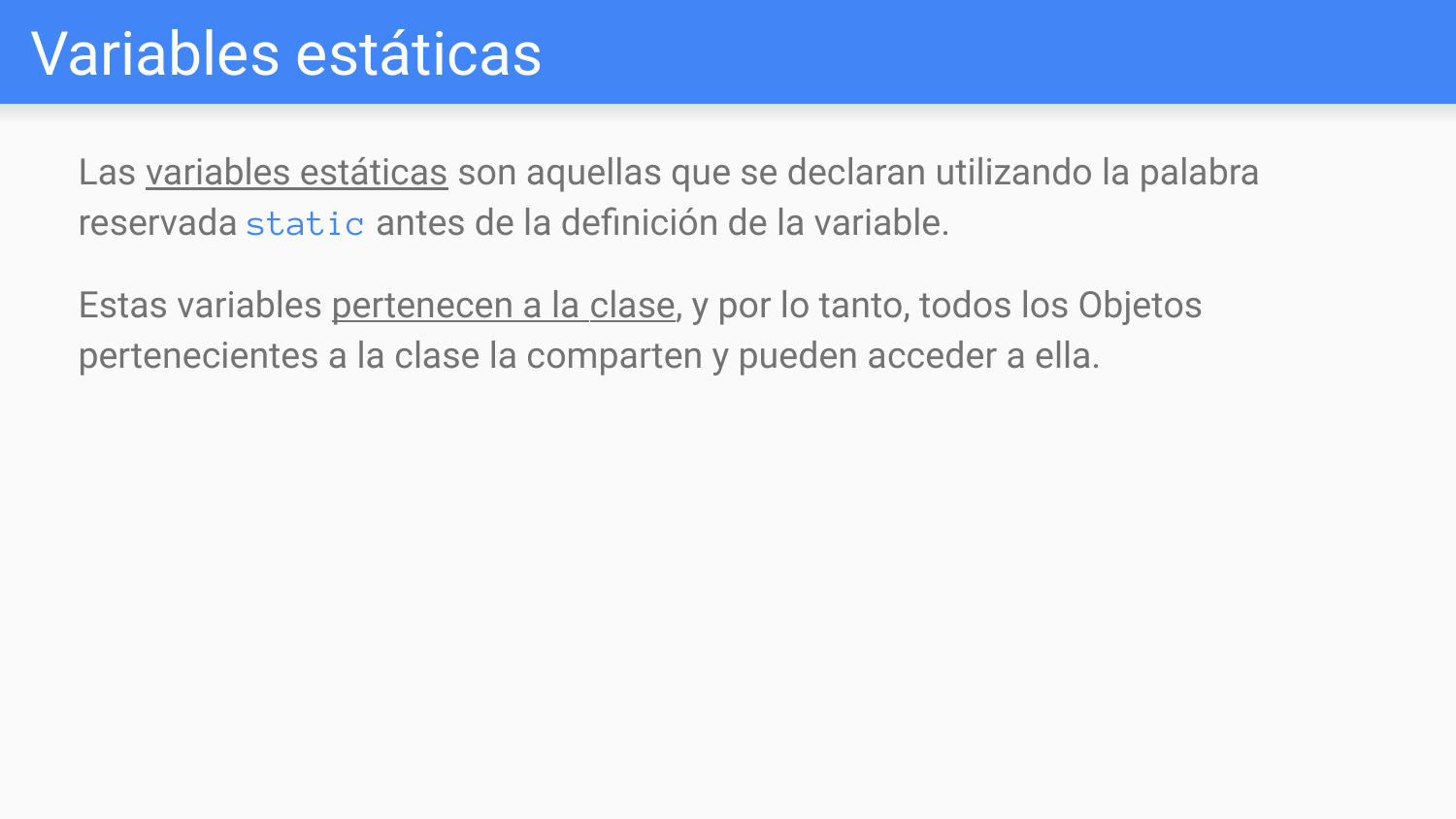

# Variables estáticas
Las variables estáticas son aquellas que se declaran utilizando la palabra reservada static antes de la definición de la variable.
Estas variables pertenecen a la clase, y por lo tanto, todos los Objetos pertenecientes a la clase la comparten y pueden acceder a ella.